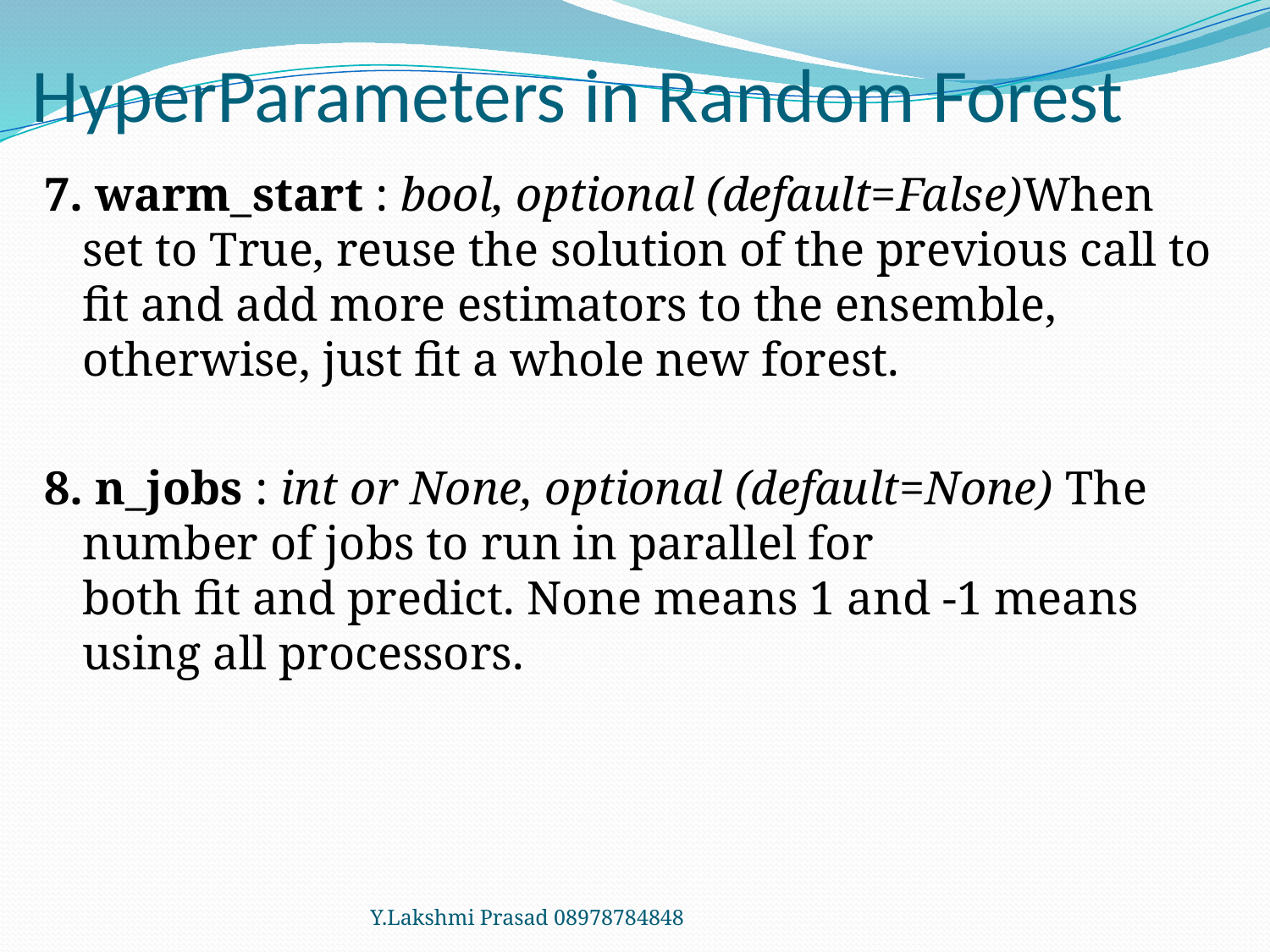

# HyperParameters in Random Forest
7. warm_start : bool, optional (default=False)When set to True, reuse the solution of the previous call to fit and add more estimators to the ensemble, otherwise, just fit a whole new forest.

8. n_jobs : int or None, optional (default=None) The number of jobs to run in parallel for both fit and predict. None means 1 and -1 means using all processors.

Y.Lakshmi Prasad 08978784848